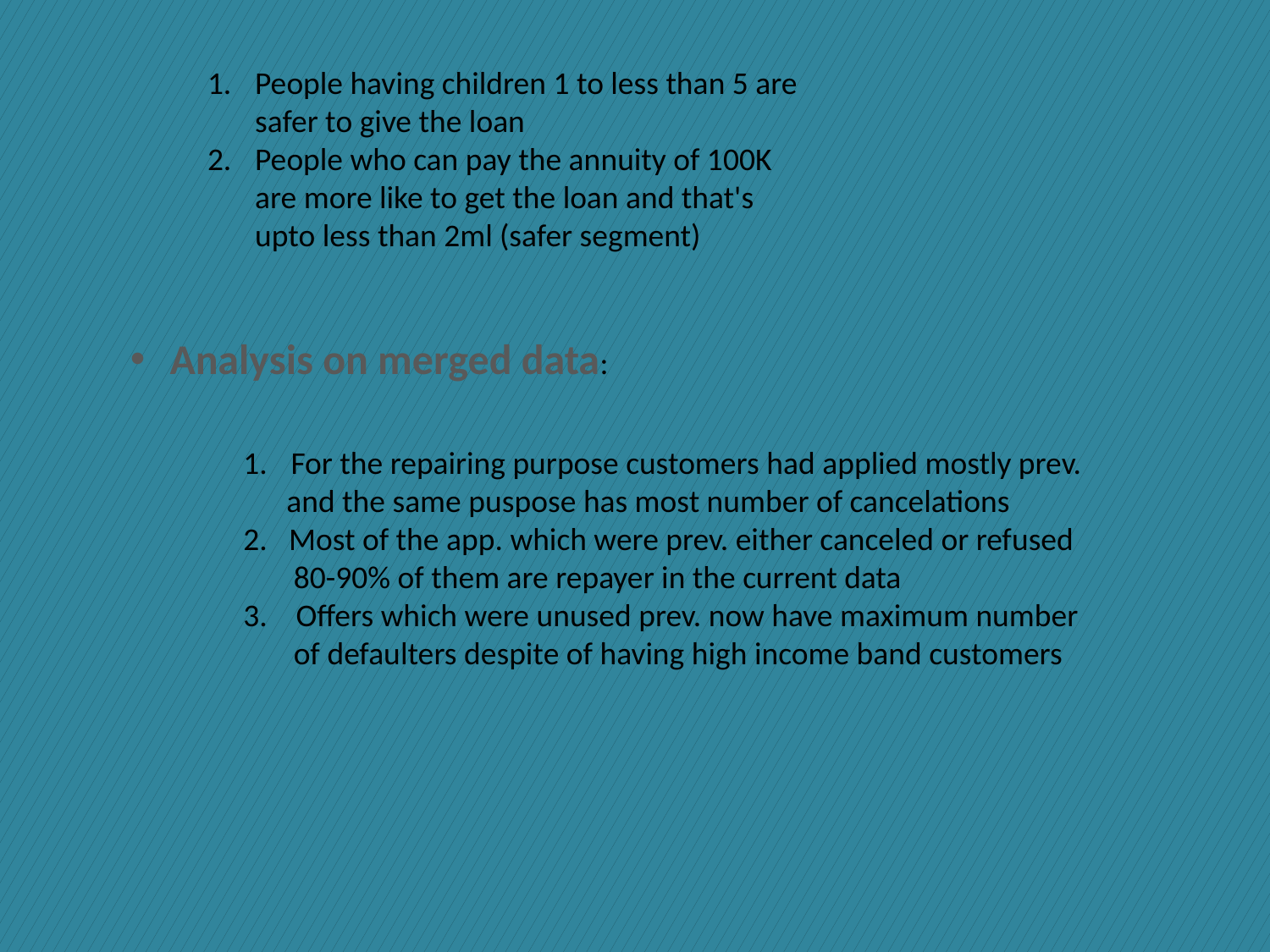

People having children 1 to less than 5 are  safer to give the loan
People who can pay the annuity of 100K are more like to get the loan and that's upto less than 2ml (safer segment)
Analysis on merged data:
For the repairing purpose customers had applied mostly prev.
      and the same puspose has most number of cancelations
2.   Most of the app. which were prev. either canceled or refused
       80-90% of them are repayer in the current data
3.    Offers which were unused prev. now have maximum number
       of defaulters despite of having high income band customers